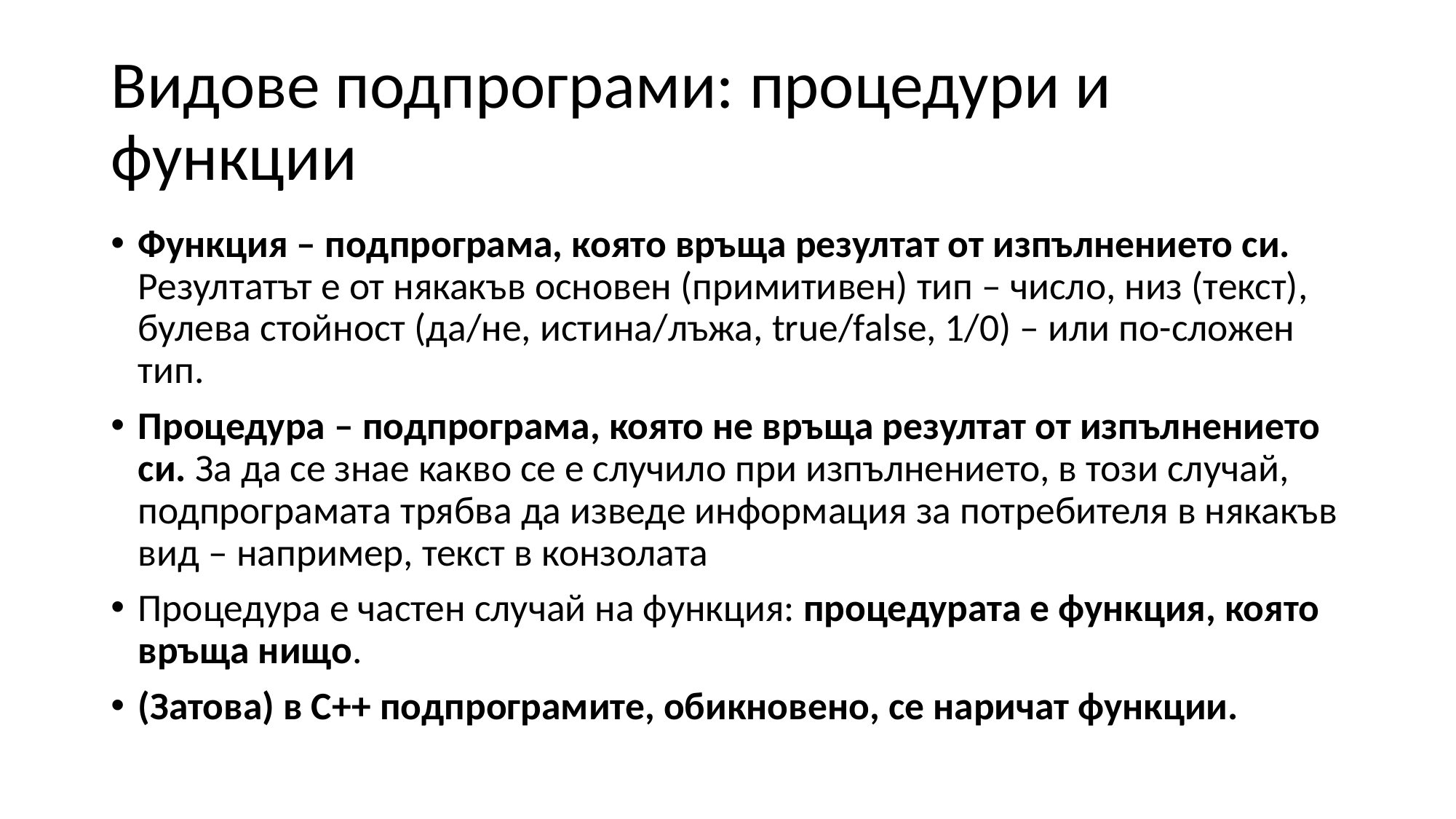

# Видове подпрограми: процедури и функции
Функция – подпрограма, която връща резултат от изпълнението си. Резултатът е от някакъв основен (примитивен) тип – число, низ (текст), булева стойност (да/не, истина/лъжа, true/false, 1/0) – или по-сложен тип.
Процедура – подпрограма, която не връща резултат от изпълнението си. За да се знае какво се е случило при изпълнението, в този случай, подпрограмата трябва да изведе информация за потребителя в някакъв вид – например, текст в конзолата
Процедура е частен случай на функция: процедурата е функция, която връща нищо.
(Затова) в C++ подпрограмите, обикновено, се наричат функции.